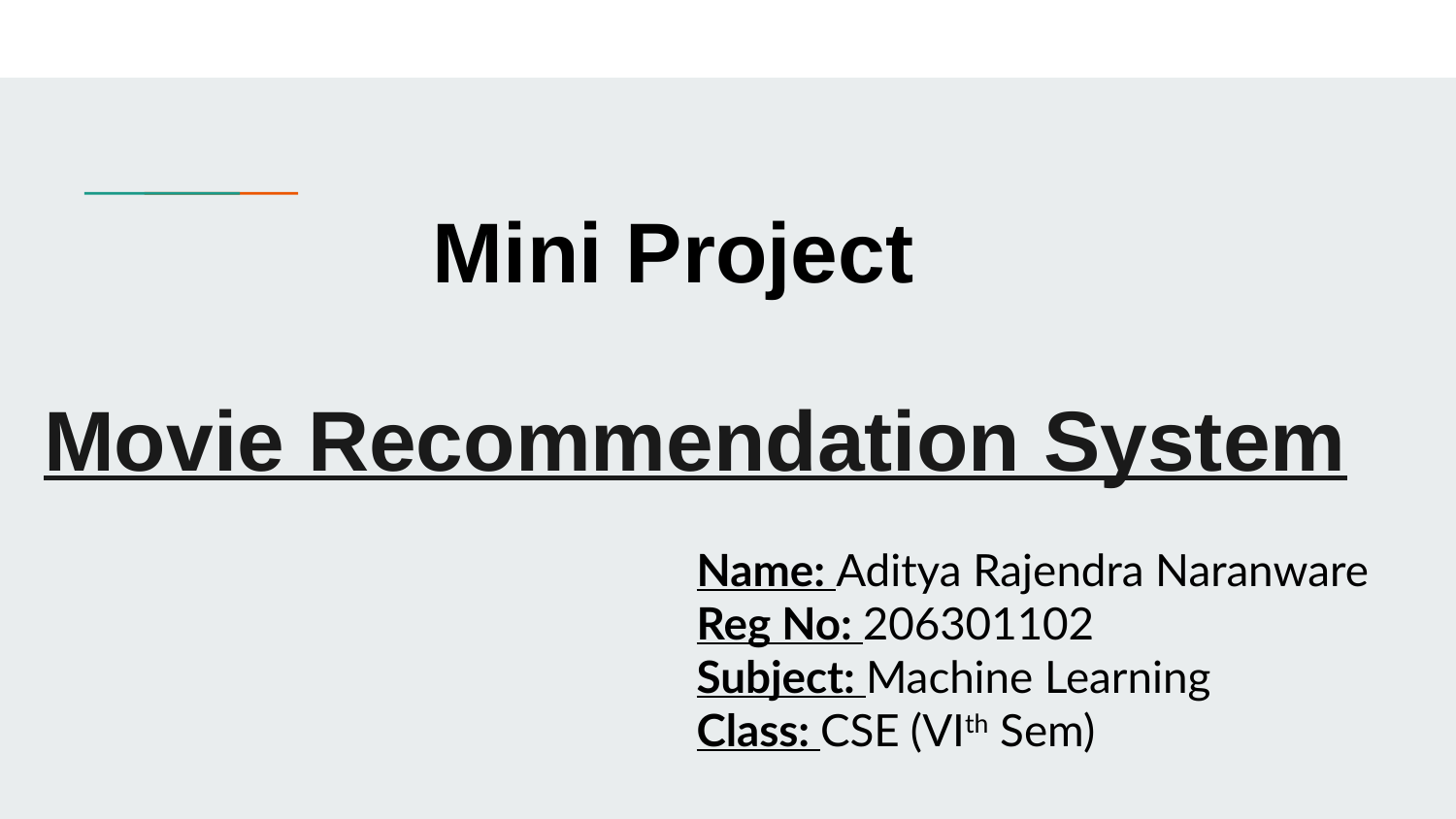

Mini Project
# Movie Recommendation System
Name: Aditya Rajendra Naranware
Reg No: 206301102
Subject: Machine Learning
Class: CSE (VIth Sem)